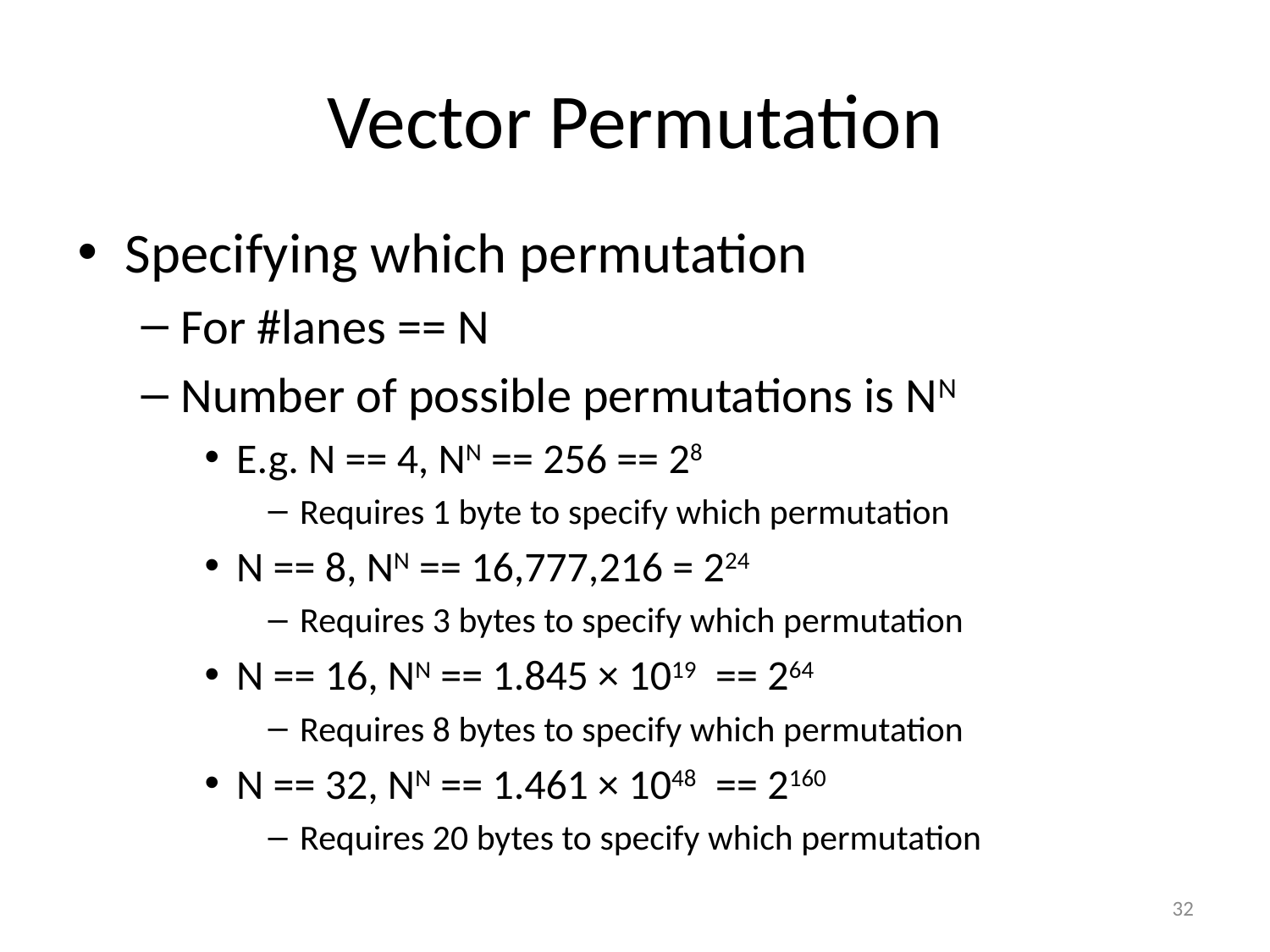

# Vector Permutation
Specifying which permutation
For #lanes == N
Number of possible permutations is NN
E.g. N == 4, NN == 256 == 28
Requires 1 byte to specify which permutation
N == 8, NN == 16,777,216 = 224
Requires 3 bytes to specify which permutation
N == 16, NN == 1.845 × 1019  == 264
Requires 8 bytes to specify which permutation
N == 32, NN == 1.461 × 1048  == 2160
Requires 20 bytes to specify which permutation

32